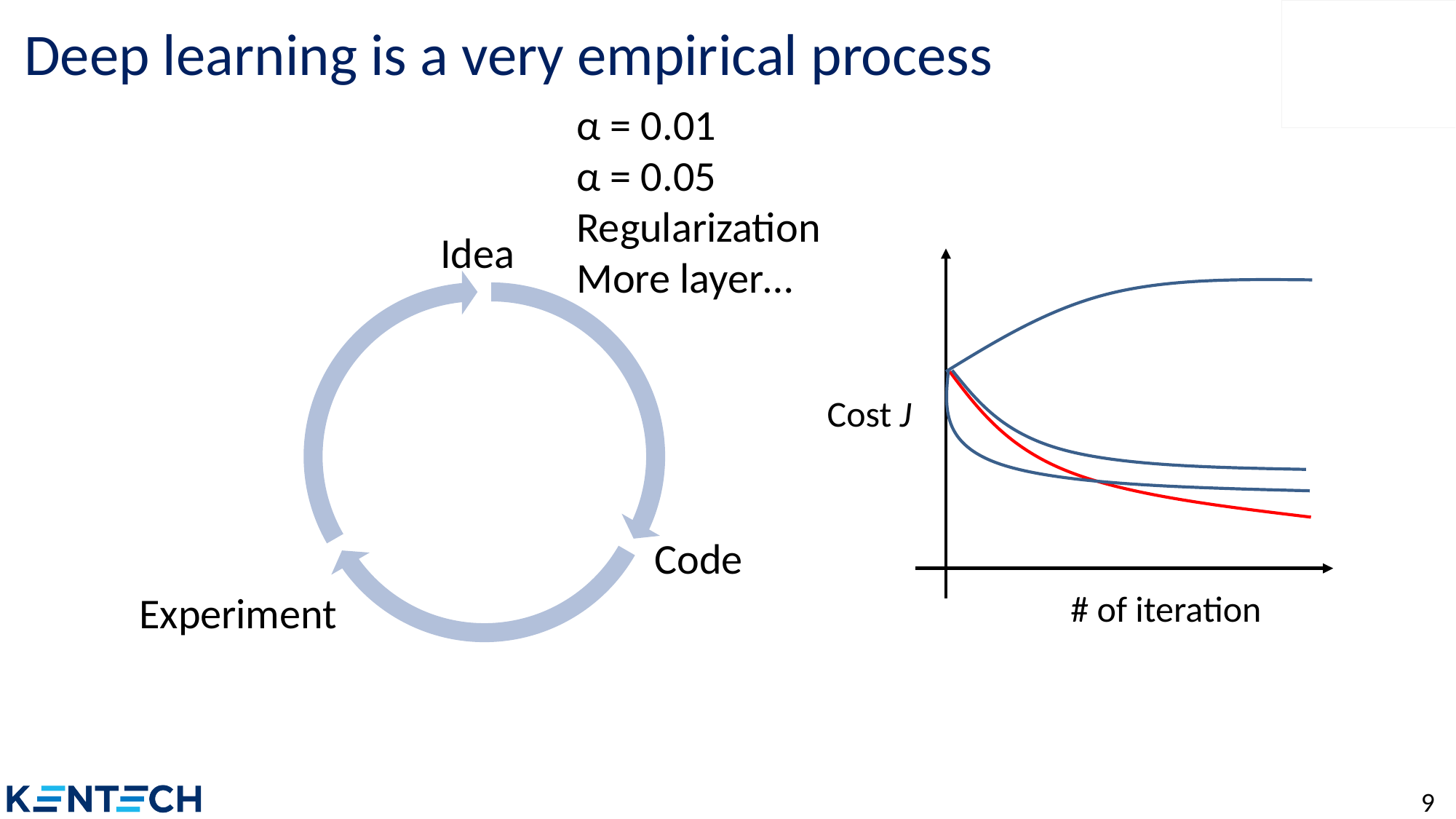

# Deep learning is a very empirical process
α = 0.01
α = 0.05
Regularization
More layer…
Idea

Cost J
Code
Experiment
# of iteration
9